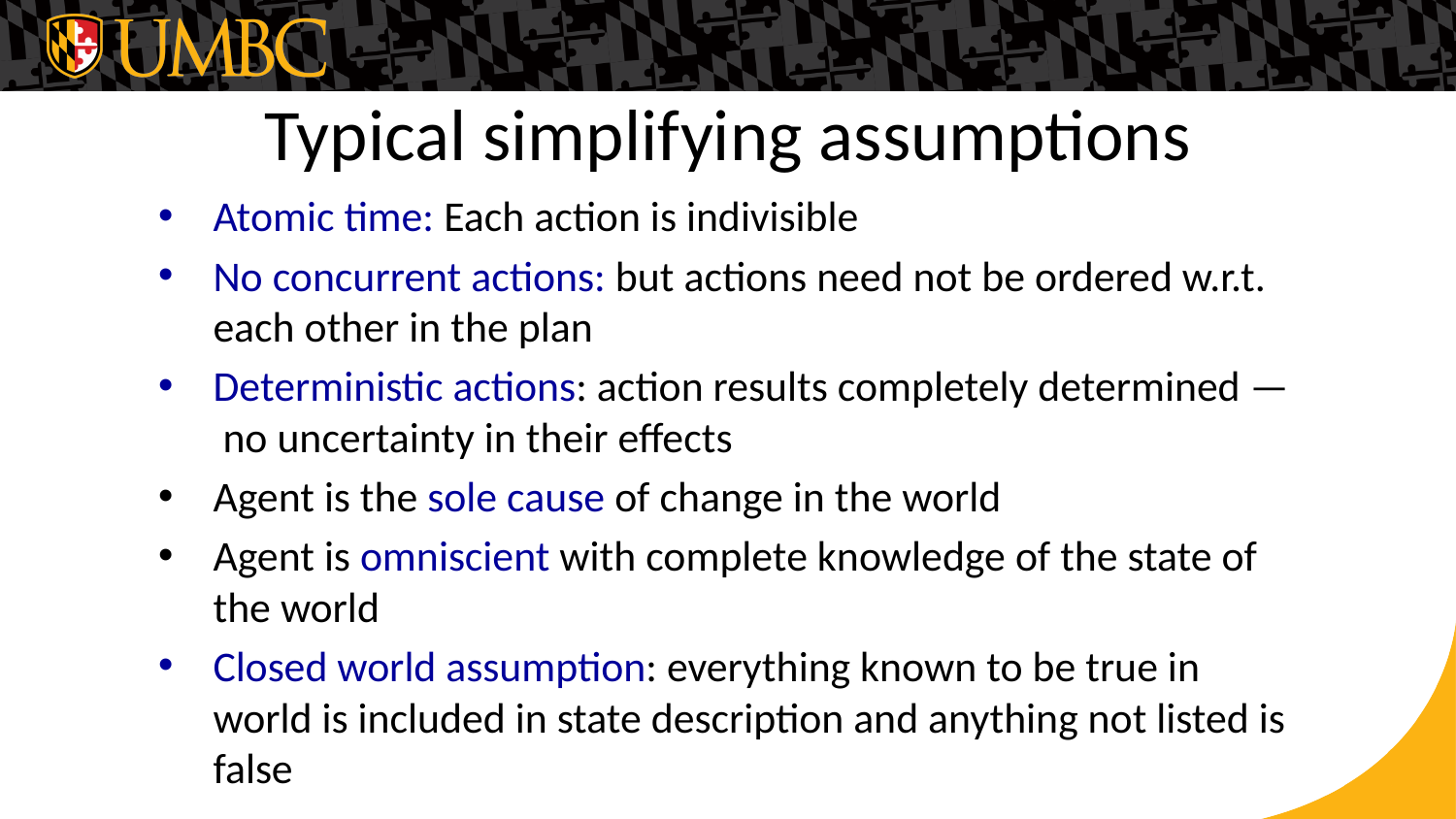

# Typical simplifying assumptions
Atomic time: Each action is indivisible
No concurrent actions: but actions need not be ordered w.r.t. each other in the plan
Deterministic actions: action results completely determined —  no uncertainty in their effects
Agent is the sole cause of change in the world
Agent is omniscient with complete knowledge of the state of the world
Closed world assumption: everything known to be true in world is included in state description and anything not listed is false